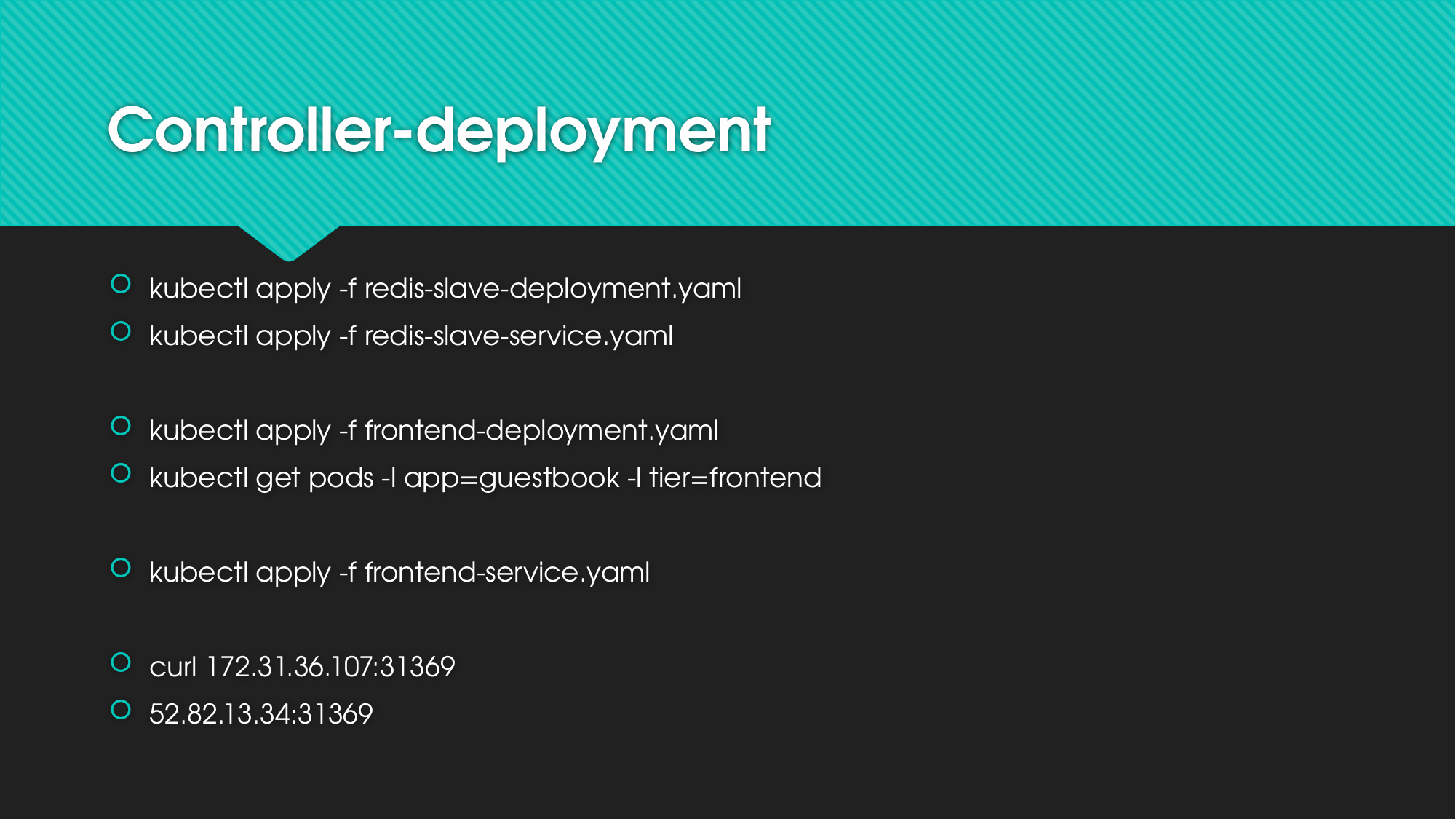

# Controller-deployment
kubectl apply -f redis-slave-deployment.yaml
kubectl apply -f redis-slave-service.yaml

kubectl apply -f frontend-deployment.yaml
kubectl get pods -l app=guestbook -l tier=frontend

kubectl apply -f frontend-service.yaml

curl 172.31.36.107:31369
52.82.13.34:31369